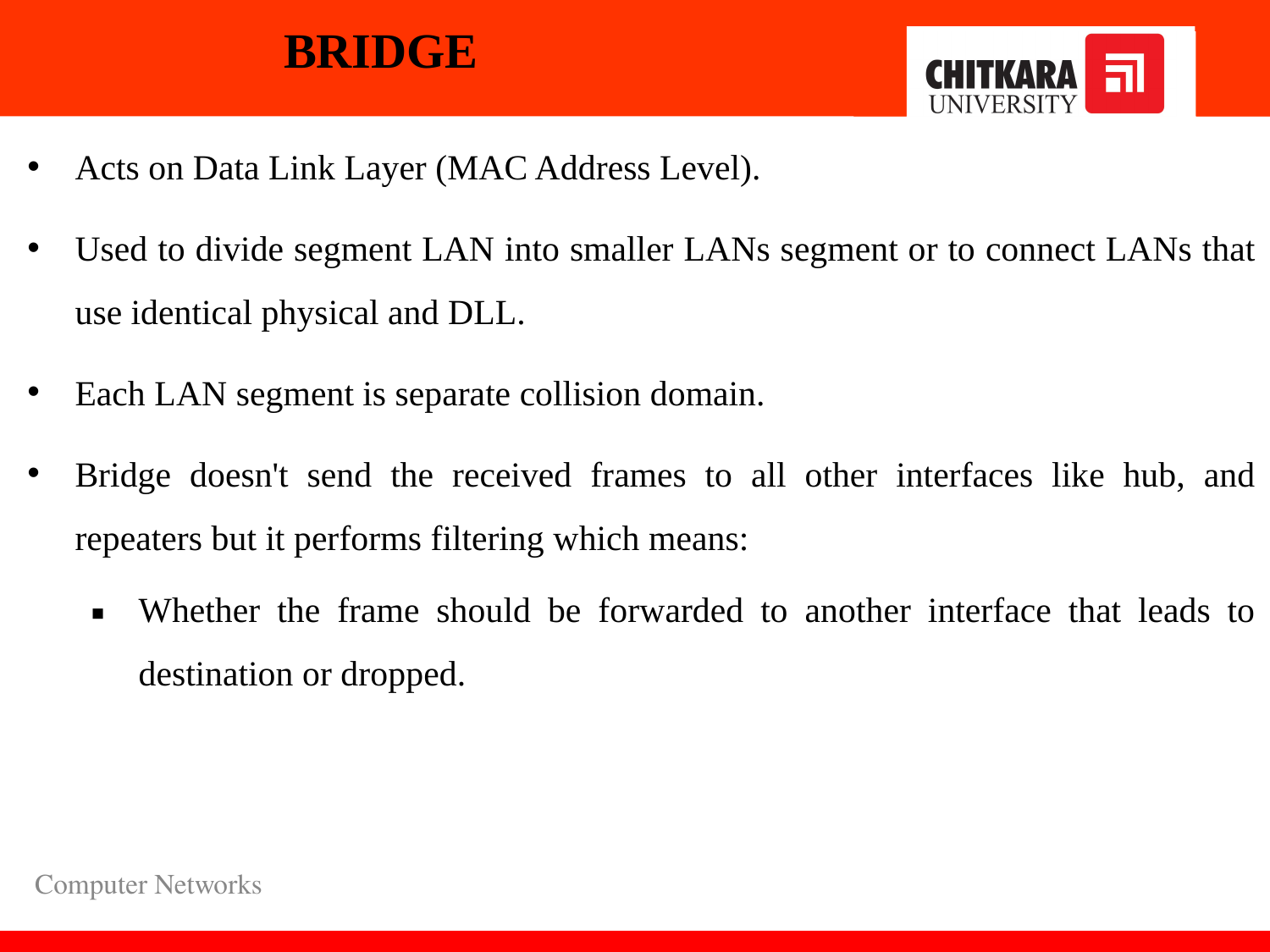

# BRIDGE
Acts on Data Link Layer (MAC Address Level).
Used to divide segment LAN into smaller LANs segment or to connect LANs that use identical physical and DLL.
Each LAN segment is separate collision domain.
Bridge doesn't send the received frames to all other interfaces like hub, and repeaters but it performs filtering which means:
Whether the frame should be forwarded to another interface that leads to destination or dropped.

Computer Networks